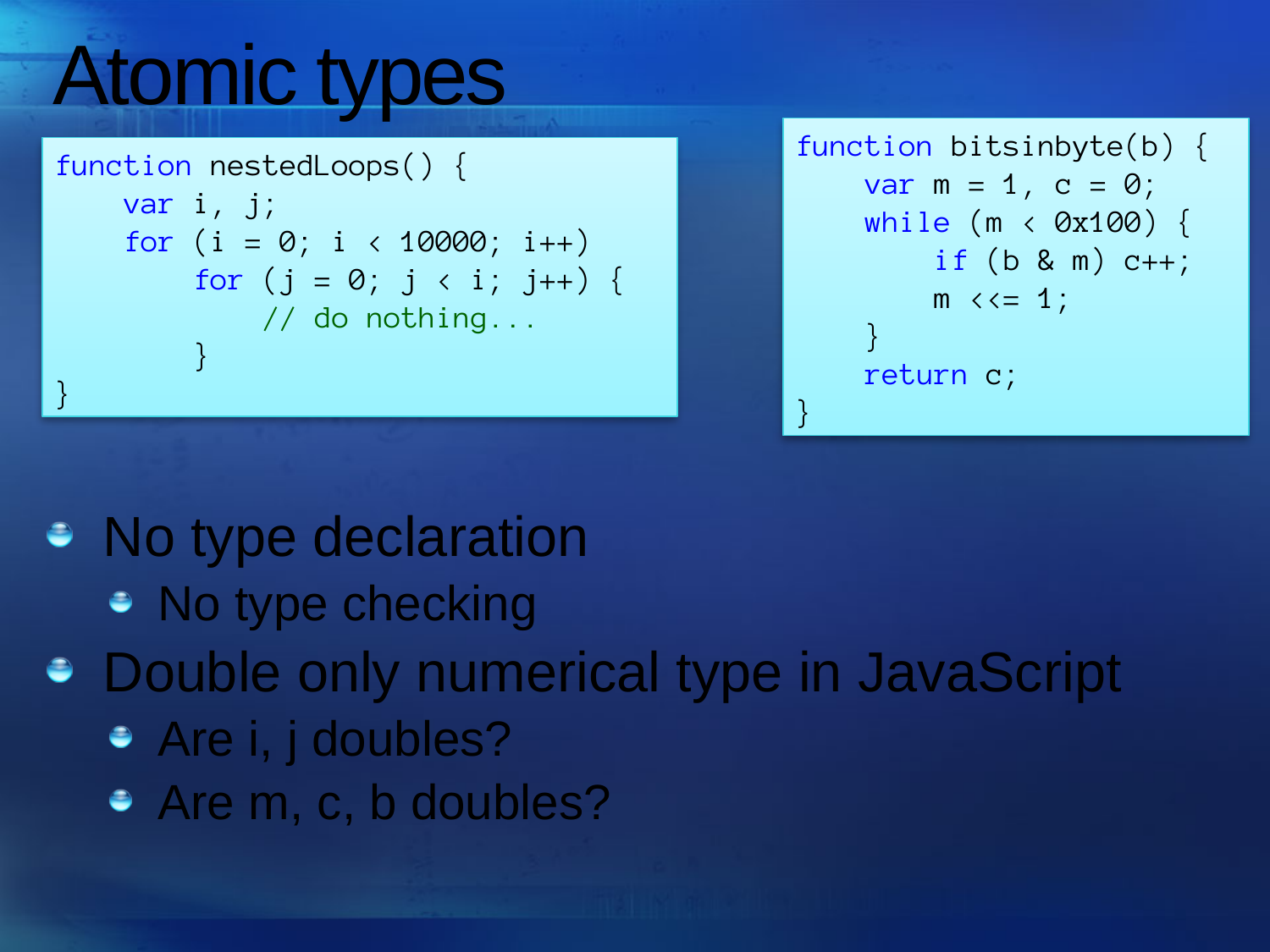

# Atomic types
function bitsinbyte(b) {
    var m = 1, c = 0;
    while (m < 0x100) {
        if (b & m) c++;
        m <<= 1;
    }
    return c;
}
function nestedLoops() {
    var i, j;
    for (i = 0; i < 10000; i++)
        for (j = 0; j < i; j++) {
            // do nothing...
        }
}
No type declaration
No type checking
Double only numerical type in JavaScript
Are i, j doubles?
Are m, c, b doubles?